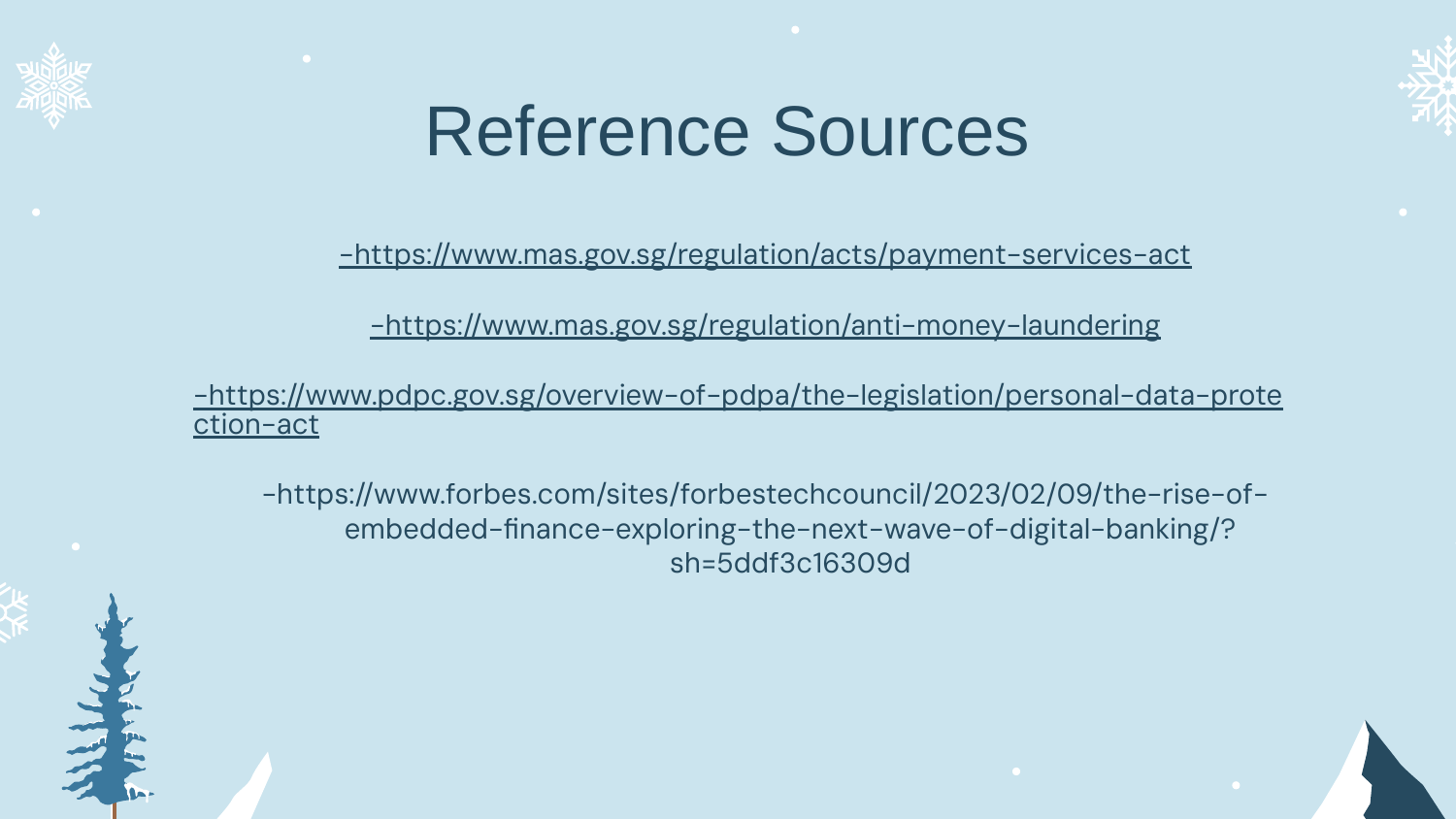

# Reference Sources
-https://www.mas.gov.sg/regulation/acts/payment-services-act

-https://www.mas.gov.sg/regulation/anti-money-laundering

-https://www.pdpc.gov.sg/overview-of-pdpa/the-legislation/personal-data-protection-act

-https://www.forbes.com/sites/forbestechcouncil/2023/02/09/the-rise-of-embedded-finance-exploring-the-next-wave-of-digital-banking/?sh=5ddf3c16309d